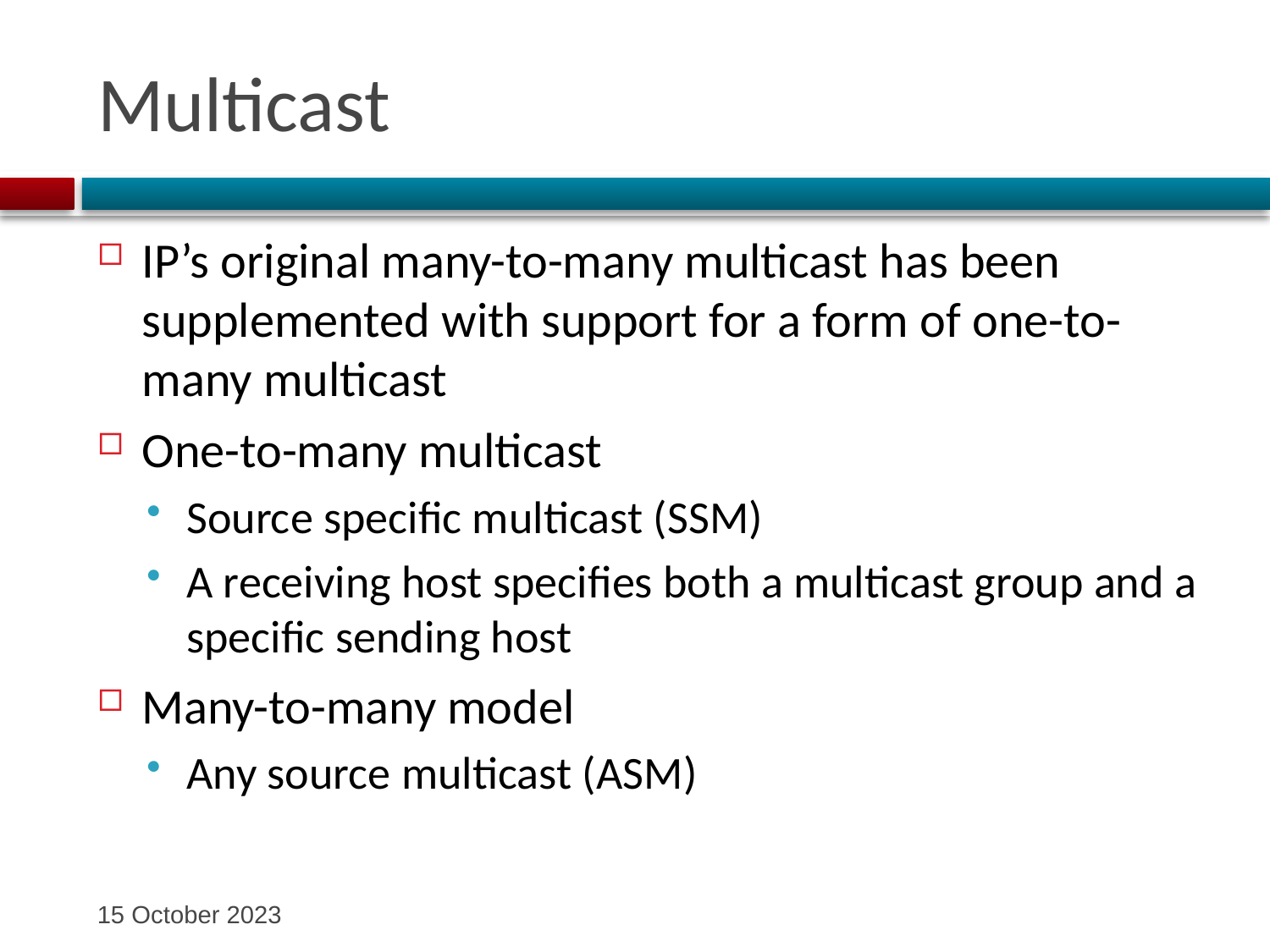

# Multicast
IP’s original many-to-many multicast has been supplemented with support for a form of one-to-many multicast
One-to-many multicast
Source specific multicast (SSM)
A receiving host specifies both a multicast group and a specific sending host
Many-to-many model
Any source multicast (ASM)
15 October 2023